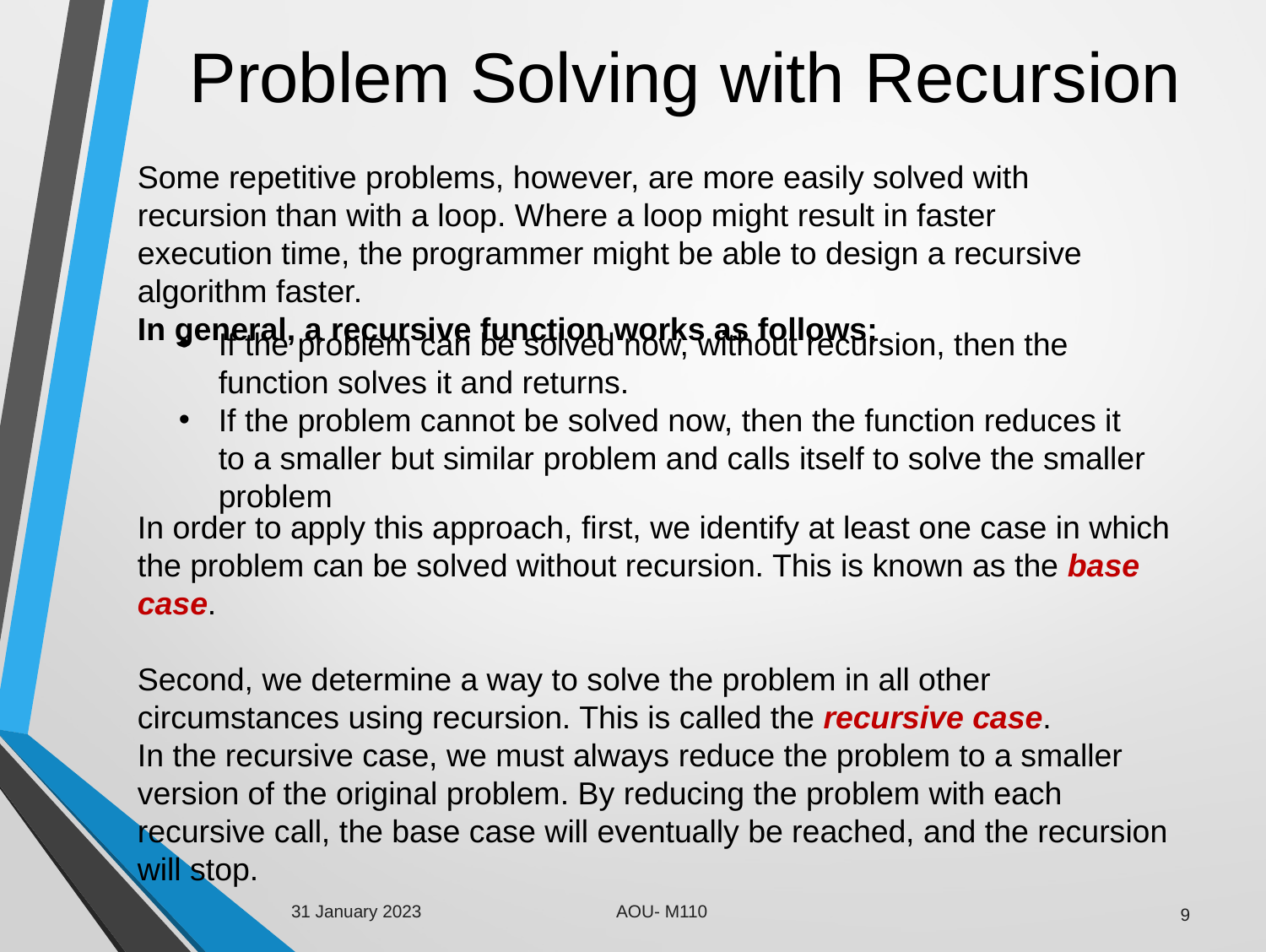

# Problem Solving with Recursion
Some repetitive problems, however, are more easily solved with recursion than with a loop. Where a loop might result in faster execution time, the programmer might be able to design a recursive algorithm faster.
In general, a recursive function works as follows:
If the problem can be solved now, without recursion, then the function solves it and returns.
If the problem cannot be solved now, then the function reduces it to a smaller but similar problem and calls itself to solve the smaller problem
In order to apply this approach, first, we identify at least one case in which the problem can be solved without recursion. This is known as the base case.

Second, we determine a way to solve the problem in all other circumstances using recursion. This is called the recursive case.
In the recursive case, we must always reduce the problem to a smaller version of the original problem. By reducing the problem with each recursive call, the base case will eventually be reached, and the recursion will stop.
AOU- M110
31 January 2023
9